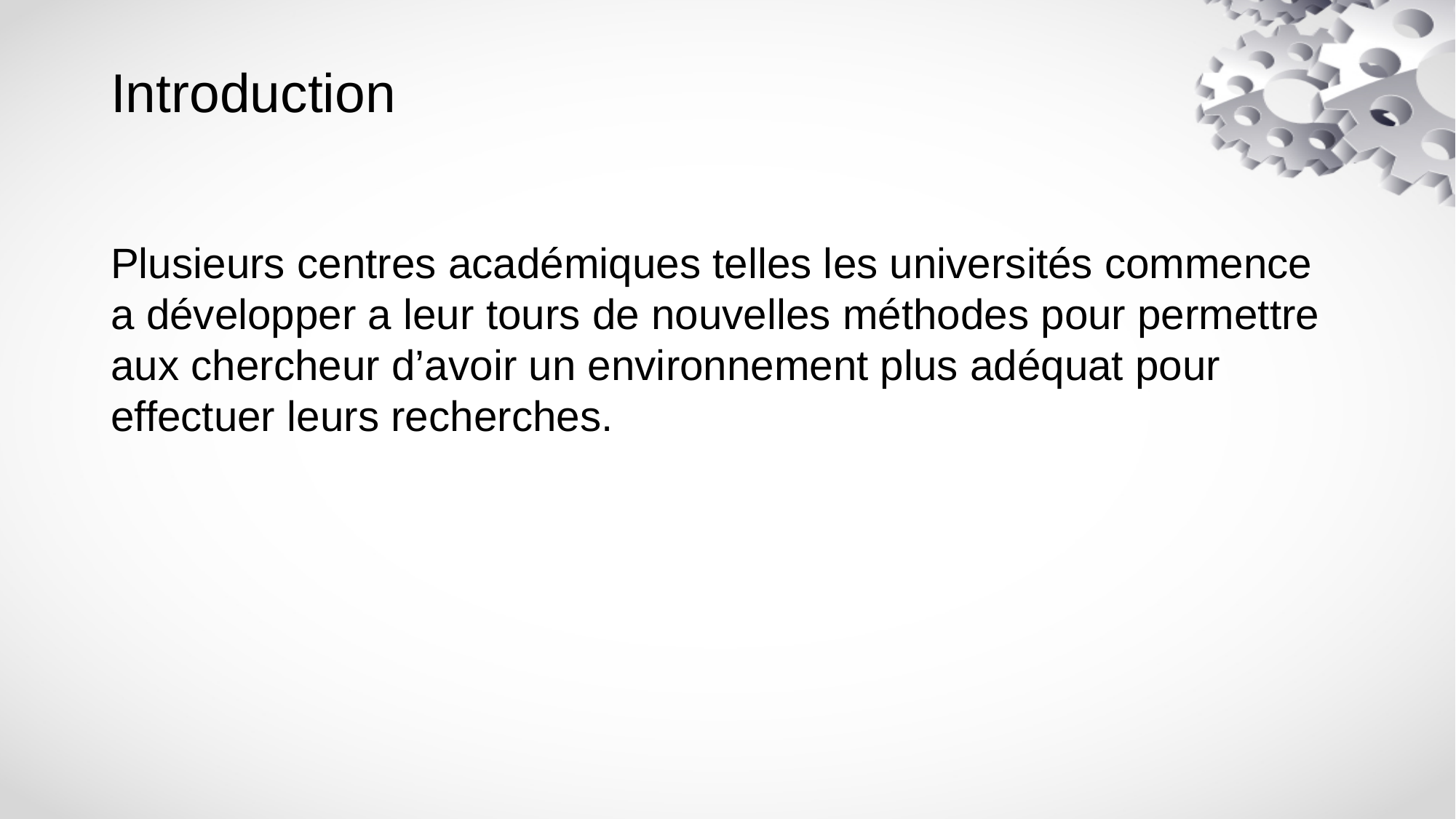

# Introduction

Plusieurs centres académiques telles les universités commence a développer a leur tours de nouvelles méthodes pour permettre aux chercheur d’avoir un environnement plus adéquat pour effectuer leurs recherches.